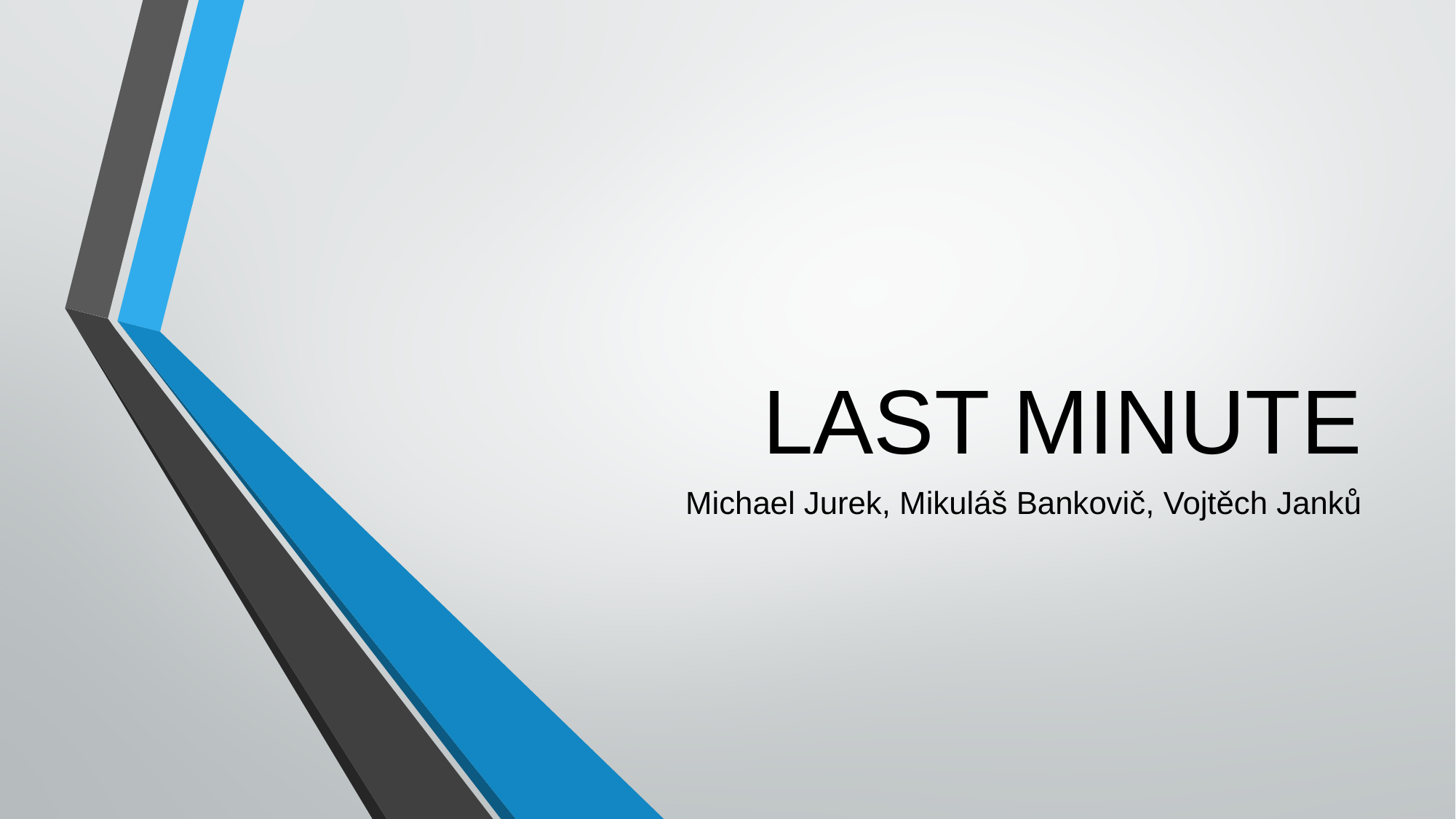

# LAST MINUTE
Michael Jurek, Mikuláš Bankovič, Vojtěch Janků